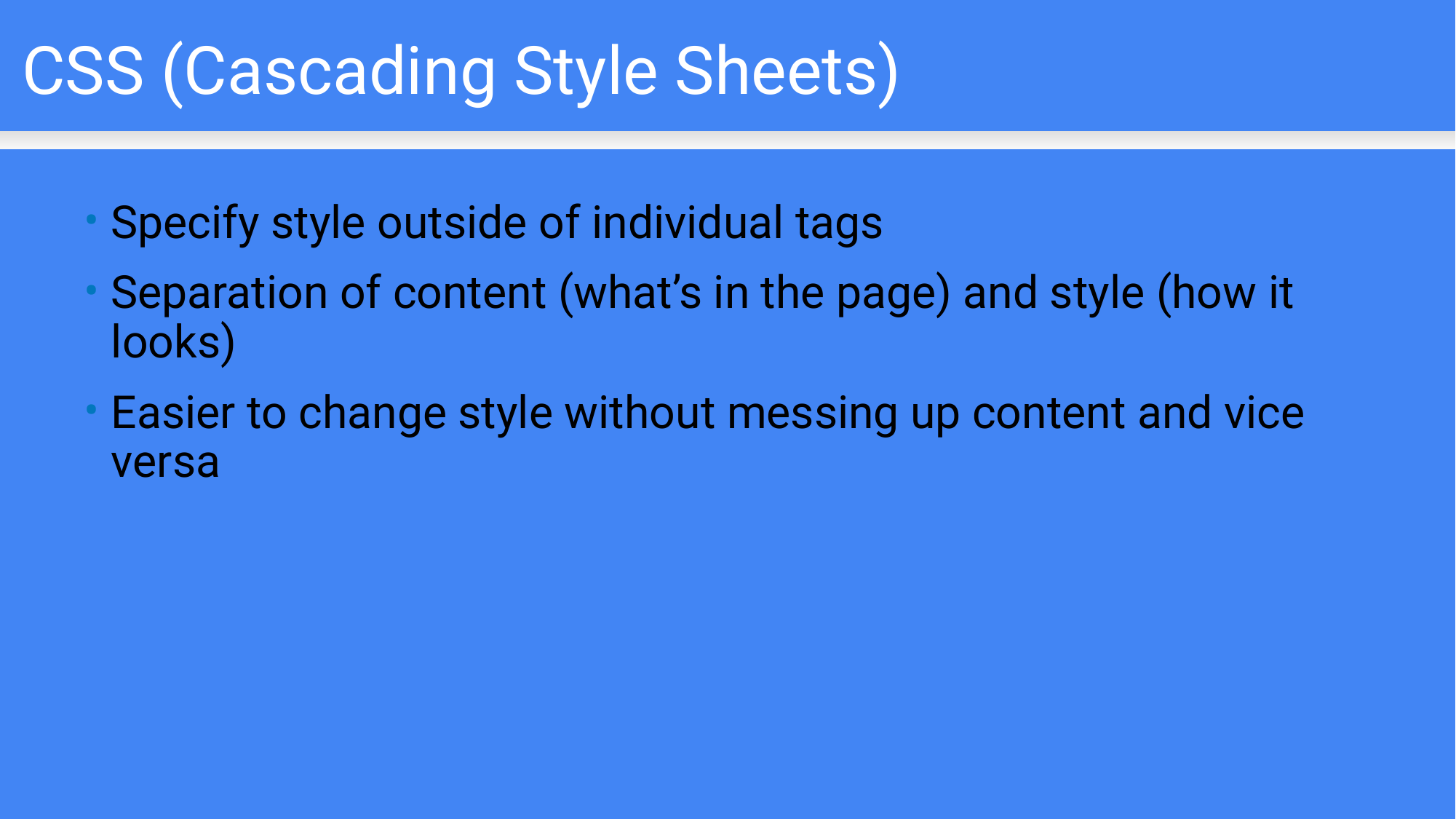

CSS (Cascading Style Sheets)
Specify style outside of individual tags
Separation of content (what’s in the page) and style (how it looks)
Easier to change style without messing up content and vice versa